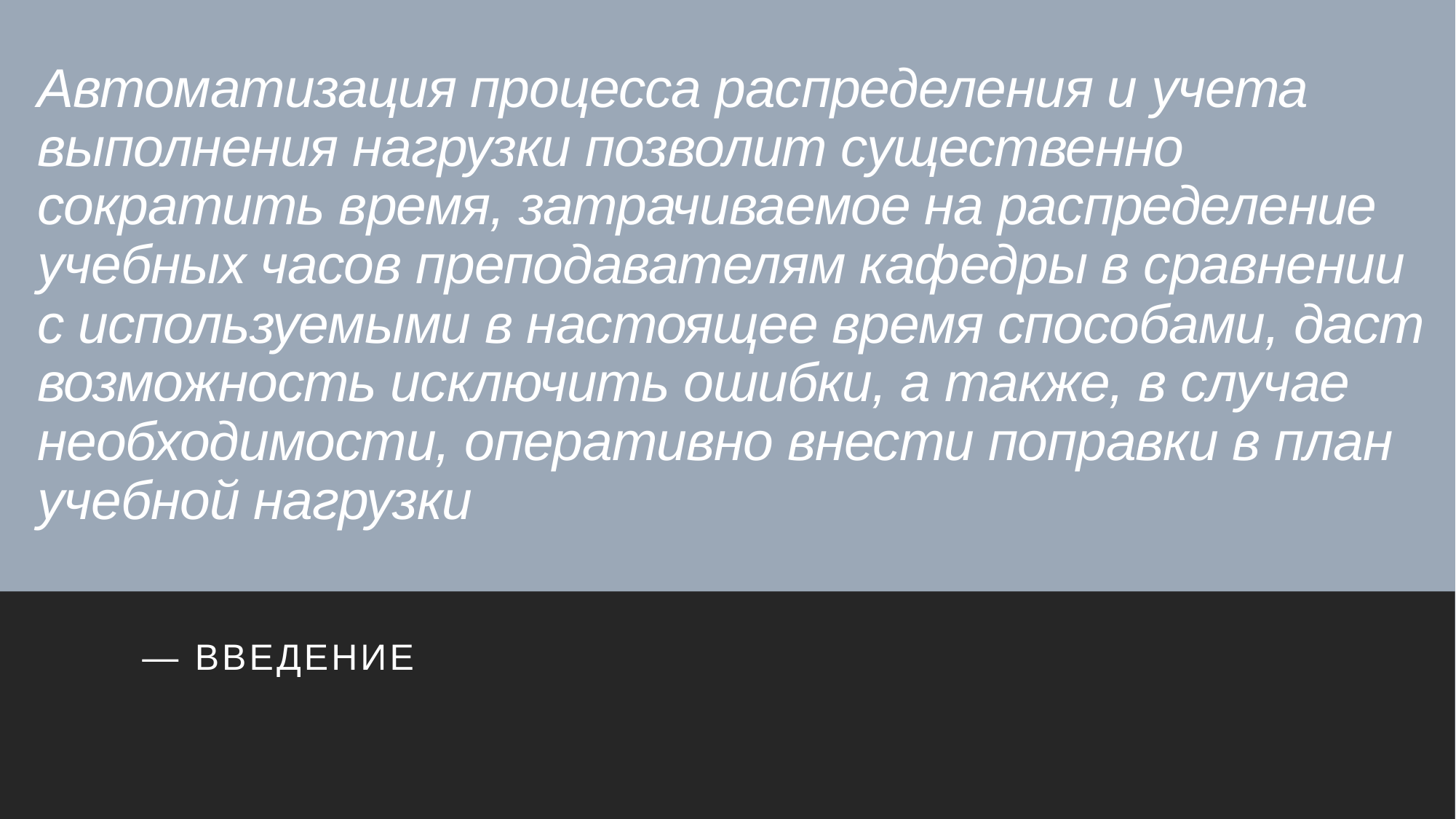

# Автоматизация процесса распределения и учета выполнения нагрузки позволит существенно сократить время, затрачиваемое на распределение учебных часов преподавателям кафедры в сравнении с используемыми в настоящее время способами, даст возможность исключить ошибки, а также, в случае необходимости, оперативно внести поправки в план учебной нагрузки

— введение